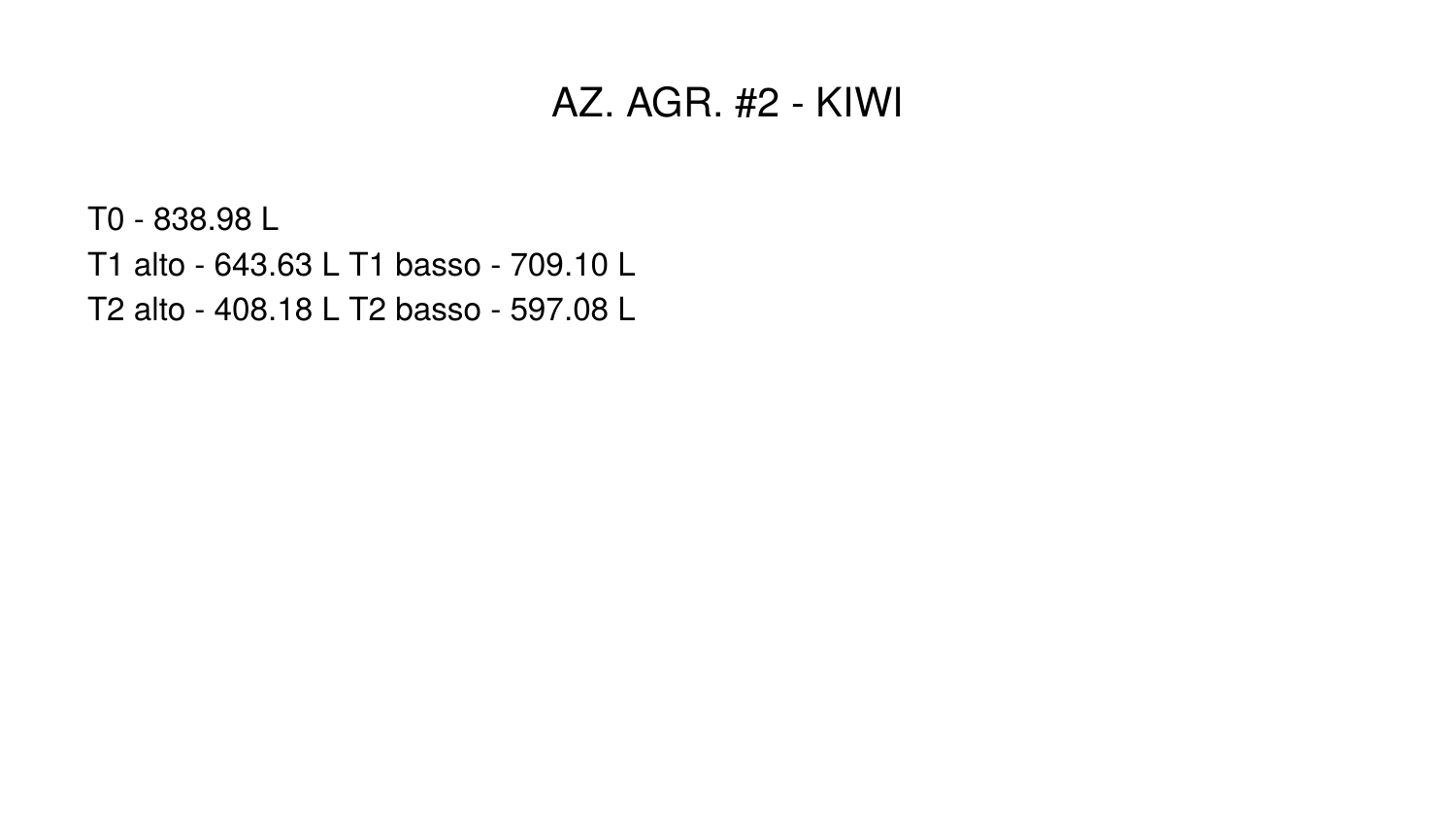

# AZ. AGR. #2 - KIWI
T0 - 838.98 L
T1 alto - 643.63 L T1 basso - 709.10 L
T2 alto - 408.18 L T2 basso - 597.08 L